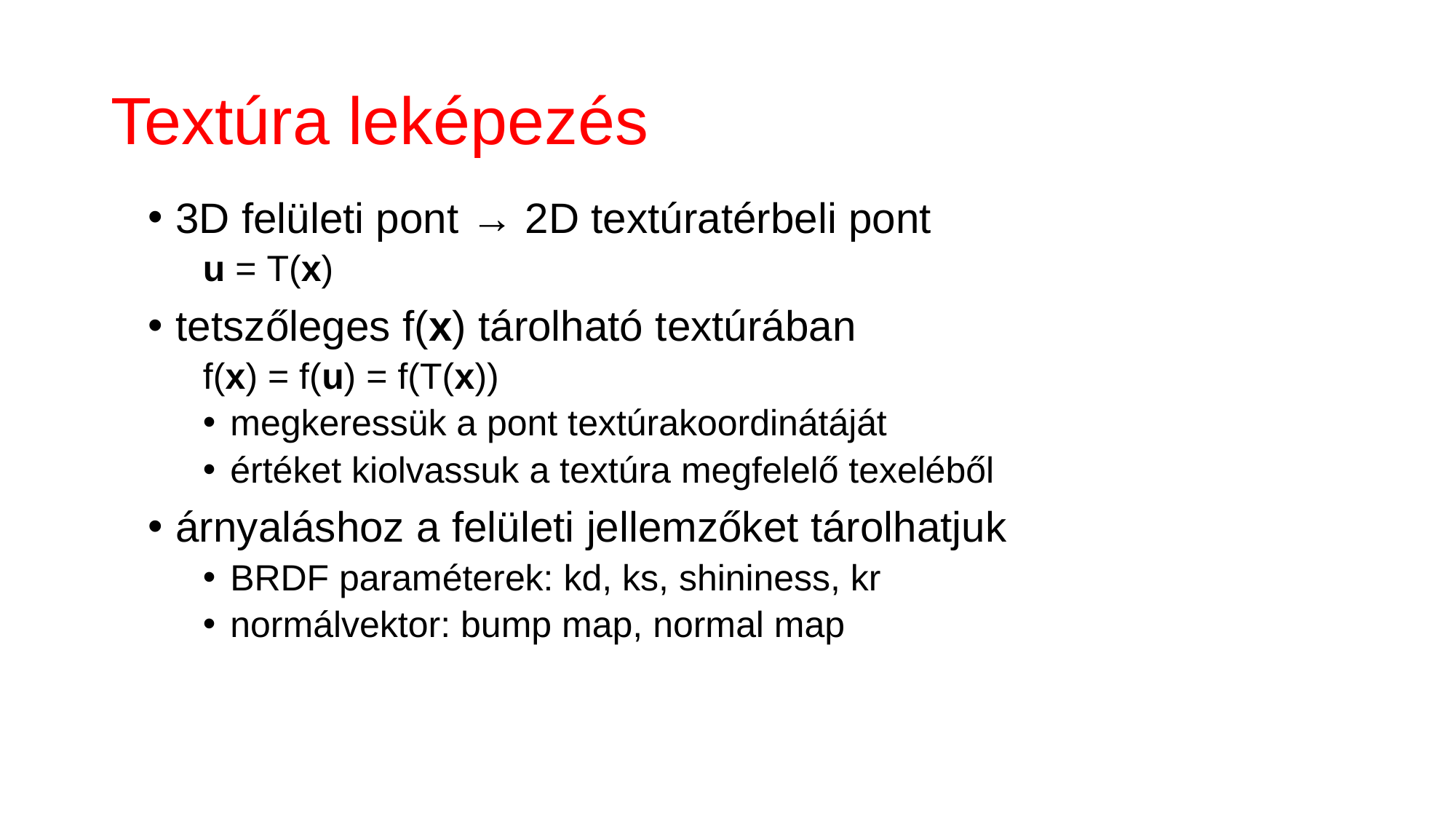

# Textúra leképezés
3D felületi pont → 2D textúratérbeli pont
u = T(x)
tetszőleges f(x) tárolható textúrában
f(x) = f(u) = f(T(x))
megkeressük a pont textúrakoordinátáját
értéket kiolvassuk a textúra megfelelő texeléből
árnyaláshoz a felületi jellemzőket tárolhatjuk
BRDF paraméterek: kd, ks, shininess, kr
normálvektor: bump map, normal map